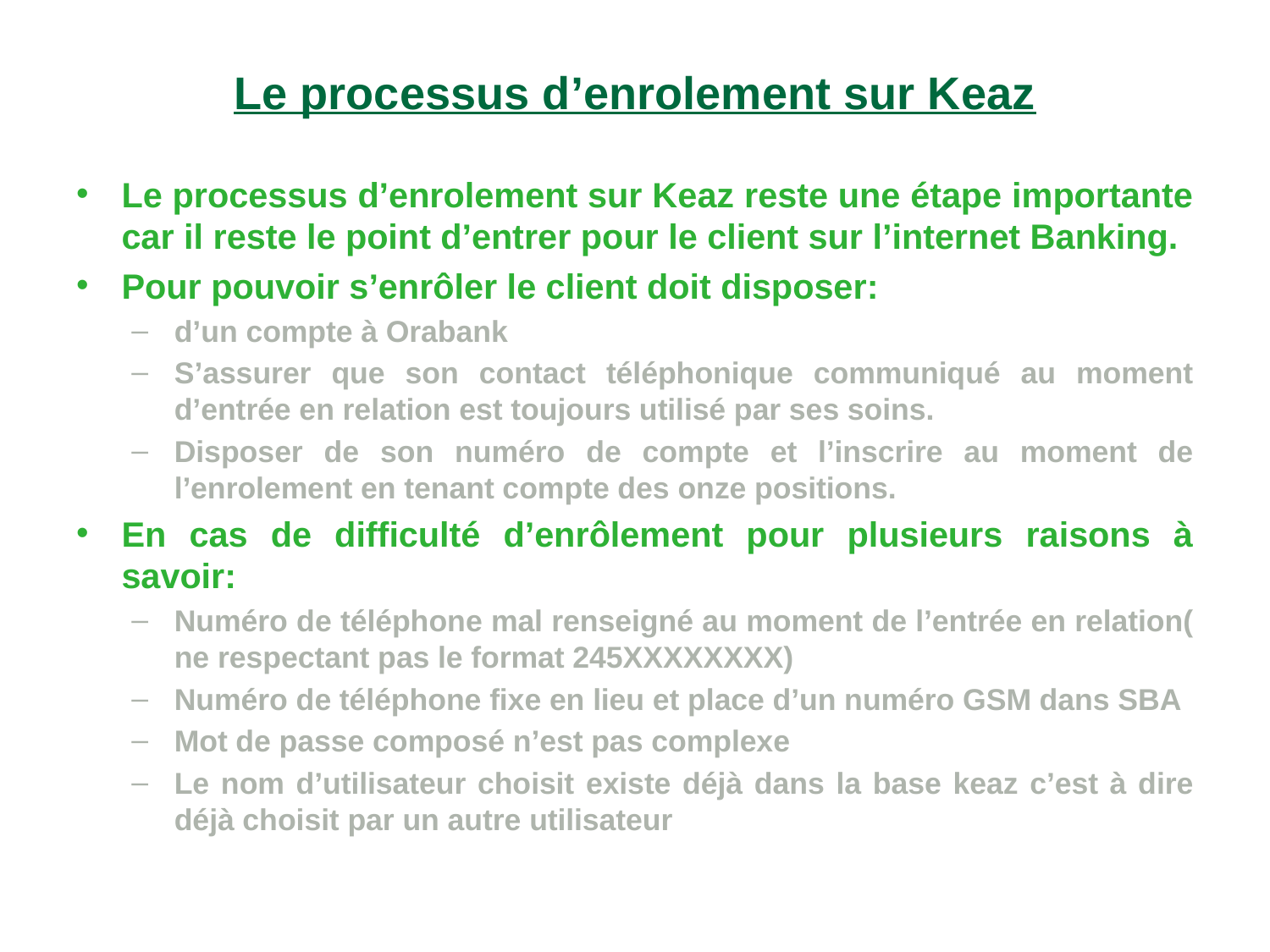

# Le processus d’enrolement sur Keaz
Le processus d’enrolement sur Keaz reste une étape importante car il reste le point d’entrer pour le client sur l’internet Banking.
Pour pouvoir s’enrôler le client doit disposer:
d’un compte à Orabank
S’assurer que son contact téléphonique communiqué au moment d’entrée en relation est toujours utilisé par ses soins.
Disposer de son numéro de compte et l’inscrire au moment de l’enrolement en tenant compte des onze positions.
En cas de difficulté d’enrôlement pour plusieurs raisons à savoir:
Numéro de téléphone mal renseigné au moment de l’entrée en relation( ne respectant pas le format 245XXXXXXXX)
Numéro de téléphone fixe en lieu et place d’un numéro GSM dans SBA
Mot de passe composé n’est pas complexe
Le nom d’utilisateur choisit existe déjà dans la base keaz c’est à dire déjà choisit par un autre utilisateur